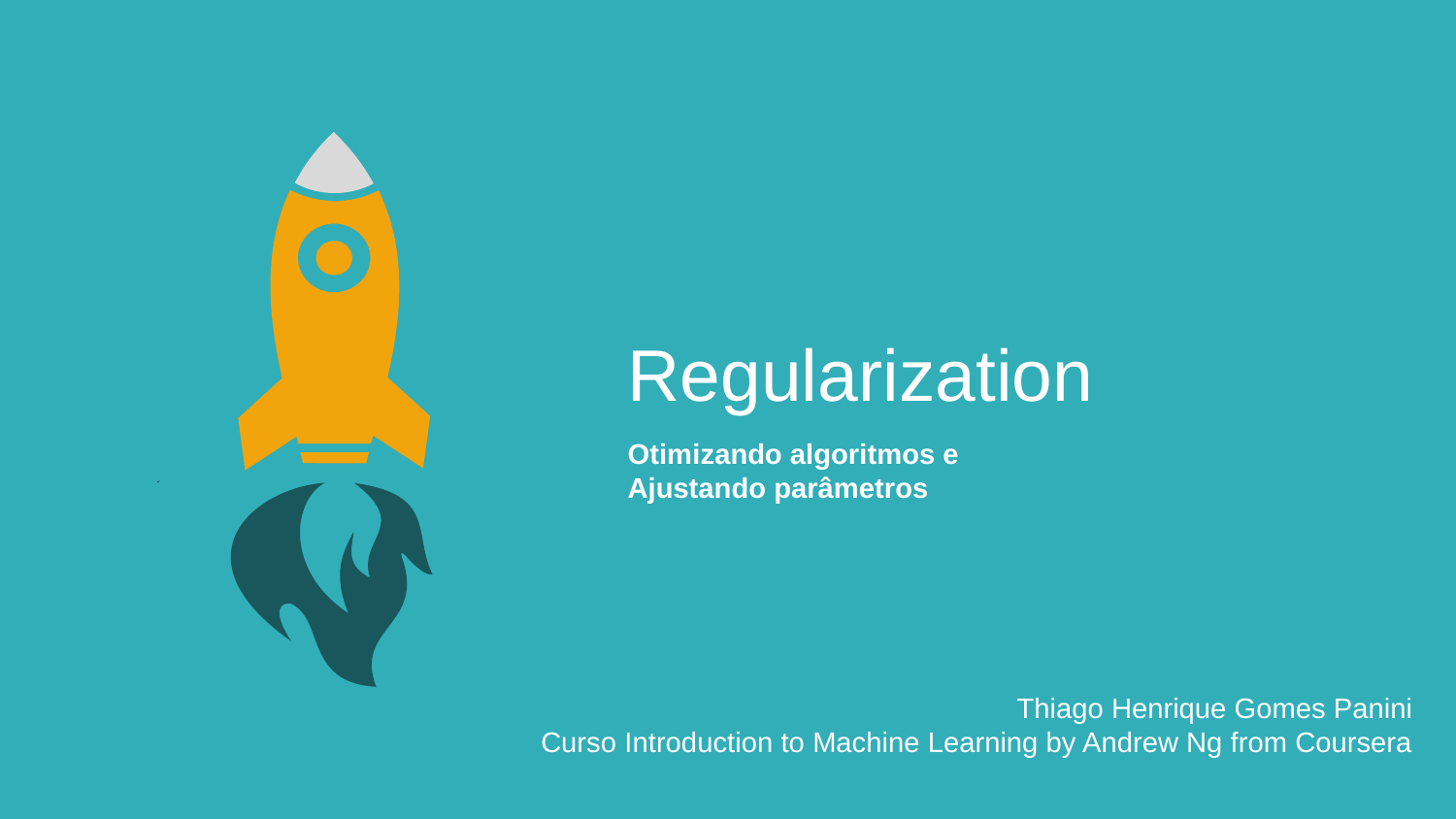

Regularization
Otimizando algoritmos e
Ajustando parâmetros
Thiago Henrique Gomes Panini
Curso Introduction to Machine Learning by Andrew Ng from Coursera